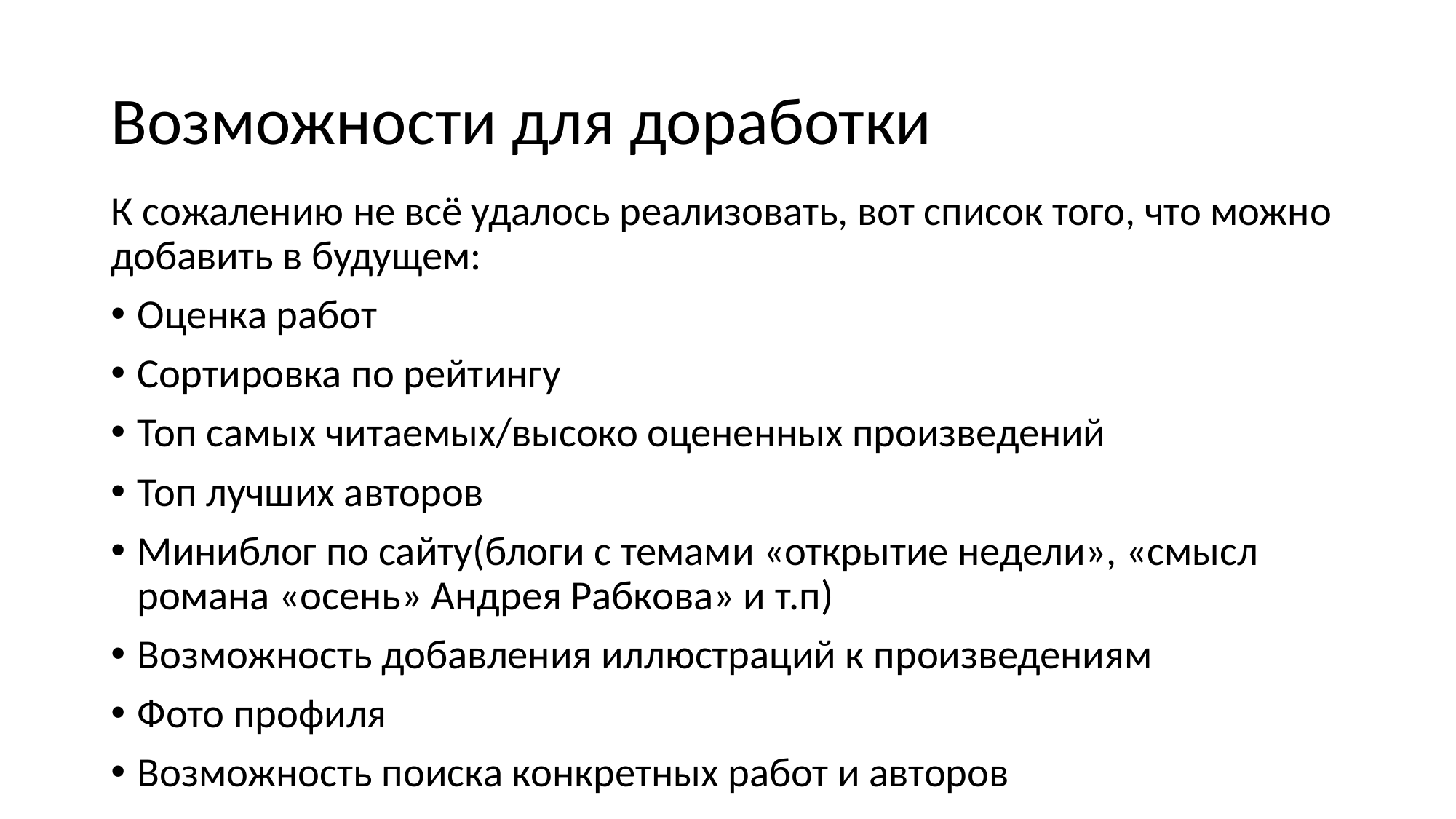

# Возможности для доработки
К сожалению не всё удалось реализовать, вот список того, что можно добавить в будущем:
Оценка работ
Сортировка по рейтингу
Топ самых читаемых/высоко оцененных произведений
Топ лучших авторов
Миниблог по сайту(блоги с темами «открытие недели», «смысл романа «осень» Андрея Рабкова» и т.п)
Возможность добавления иллюстраций к произведениям
Фото профиля
Возможность поиска конкретных работ и авторов